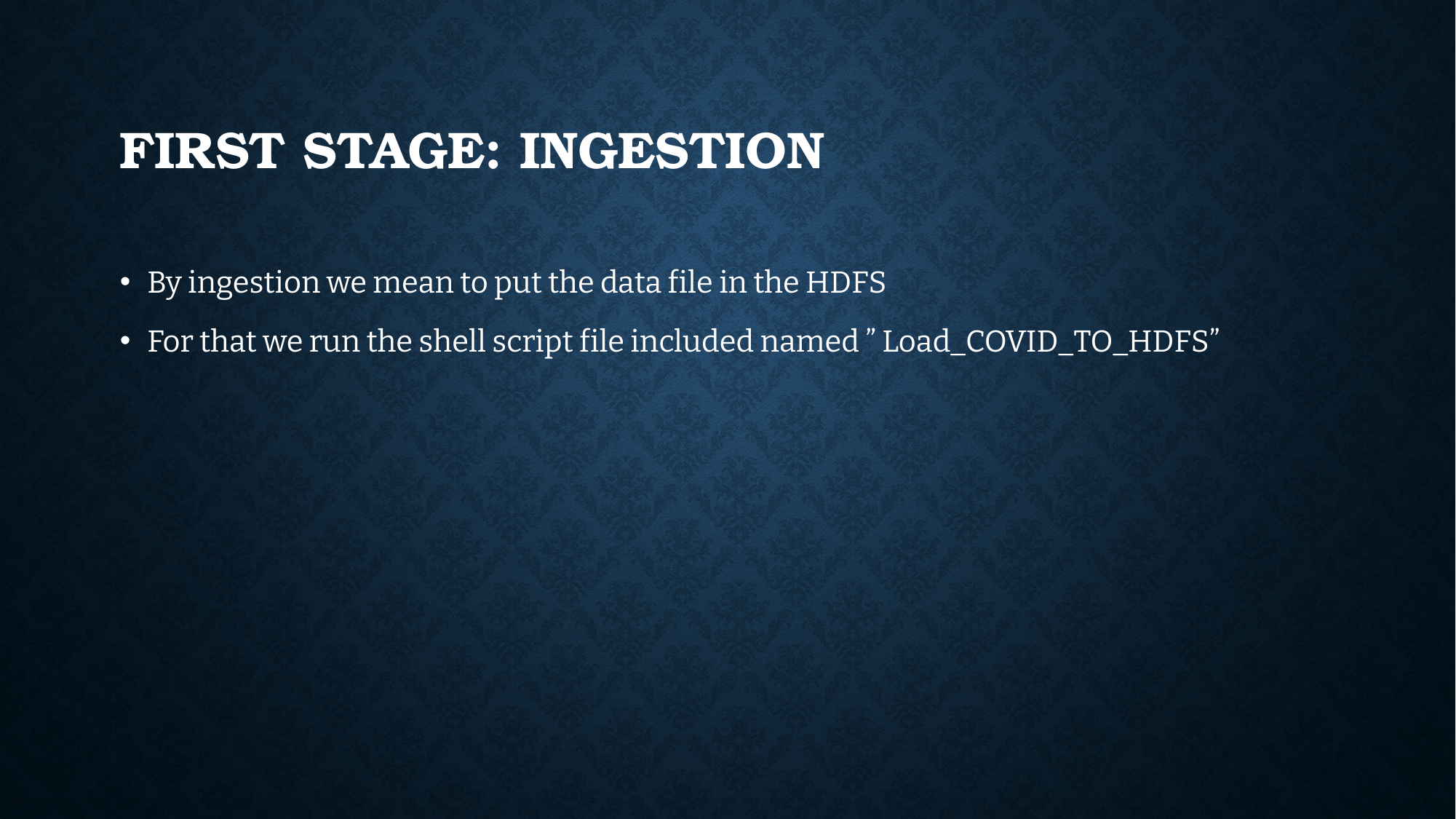

# First stage: ingestion
By ingestion we mean to put the data file in the HDFS
For that we run the shell script file included named ” Load_COVID_TO_HDFS”